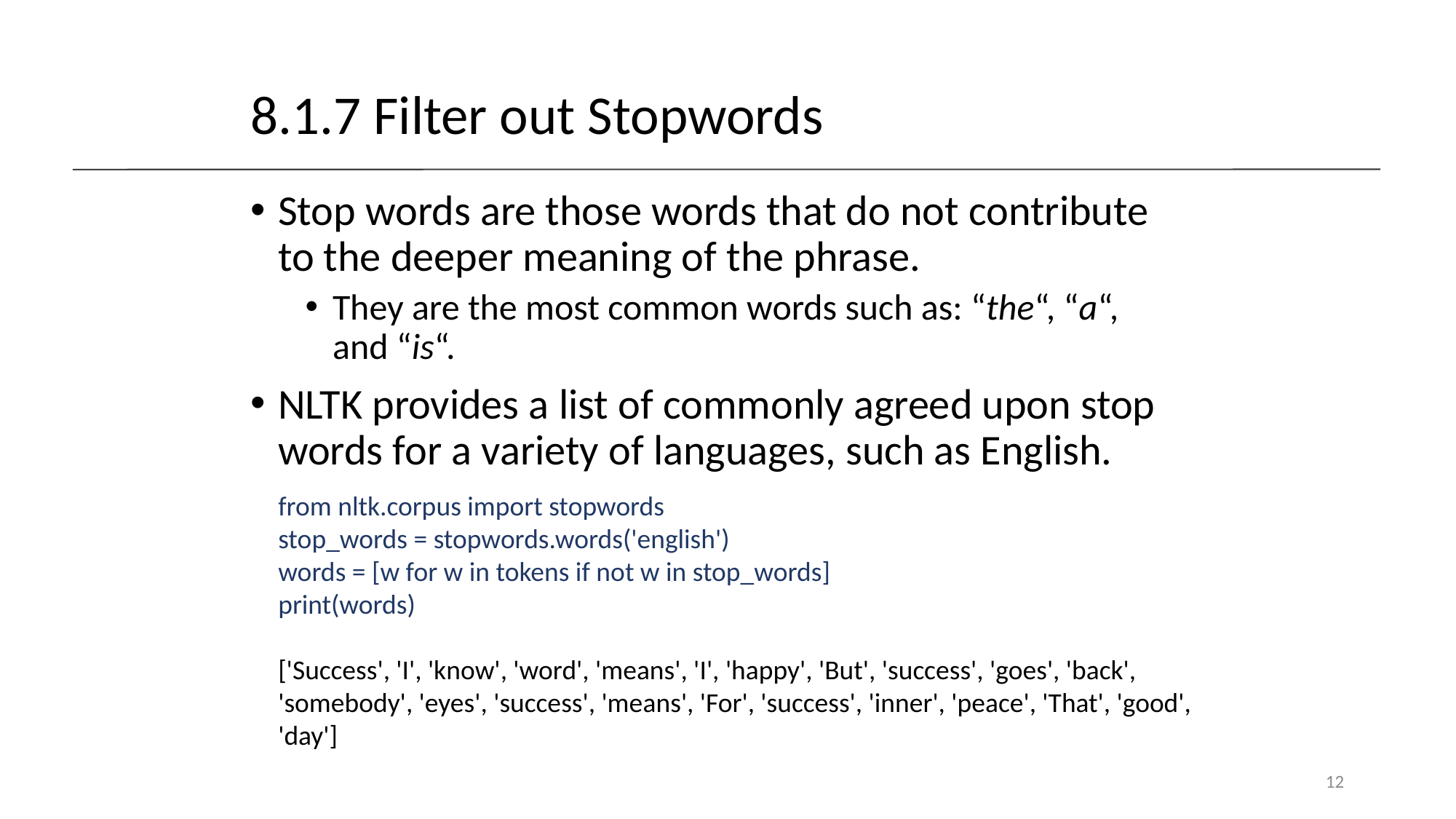

# 8.1.7 Filter out Stopwords
Stop words are those words that do not contribute to the deeper meaning of the phrase.
They are the most common words such as: “the“, “a“, and “is“.
NLTK provides a list of commonly agreed upon stop words for a variety of languages, such as English.

from nltk.corpus import stopwords
stop_words = stopwords.words('english')
words = [w for w in tokens if not w in stop_words]
print(words)

['Success', 'I', 'know', 'word', 'means', 'I', 'happy', 'But', 'success', 'goes', 'back', 'somebody', 'eyes', 'success', 'means', 'For', 'success', 'inner', 'peace', 'That', 'good', 'day']
12